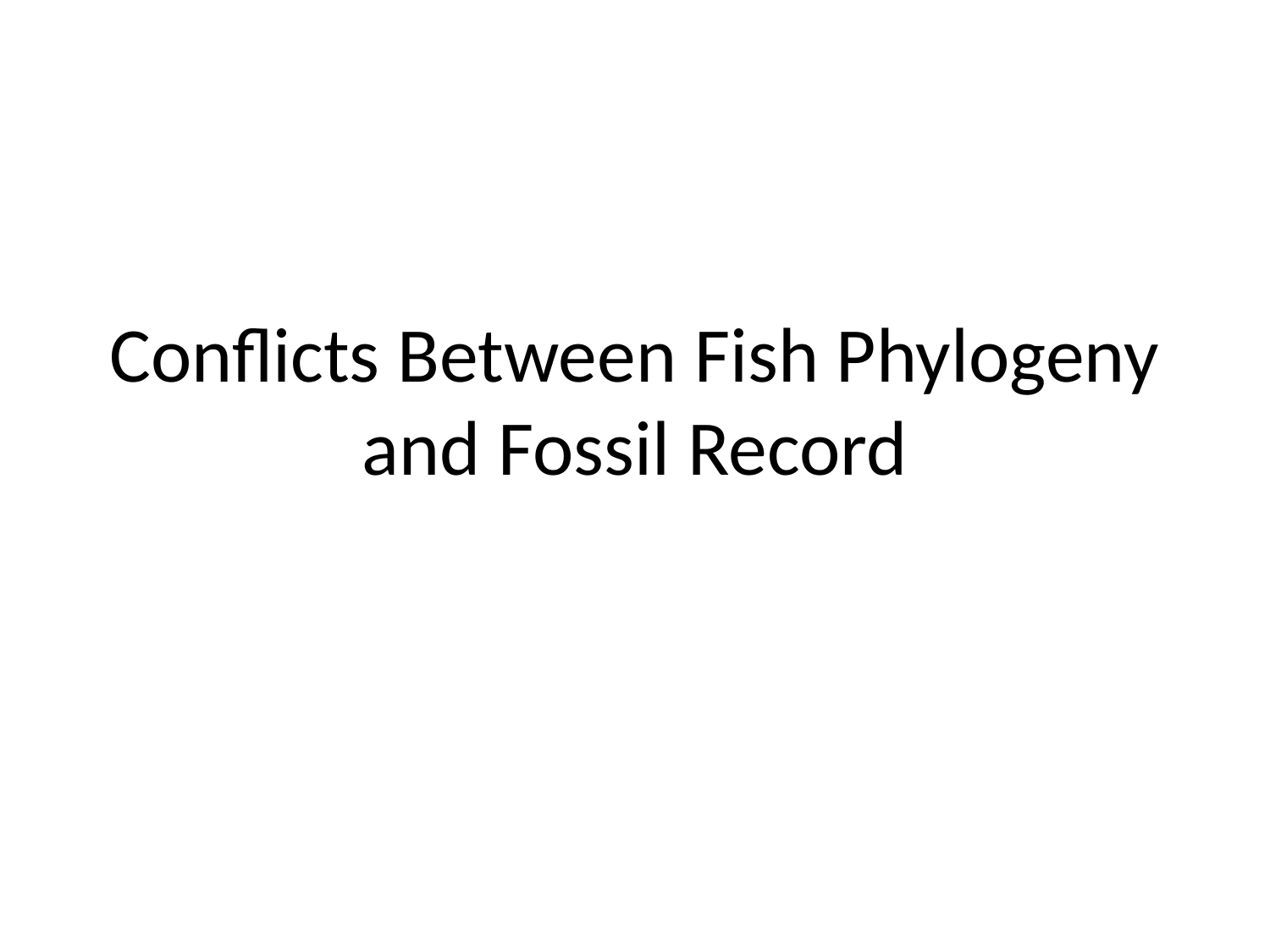

# Conflicts Between Fish Phylogeny and Fossil Record